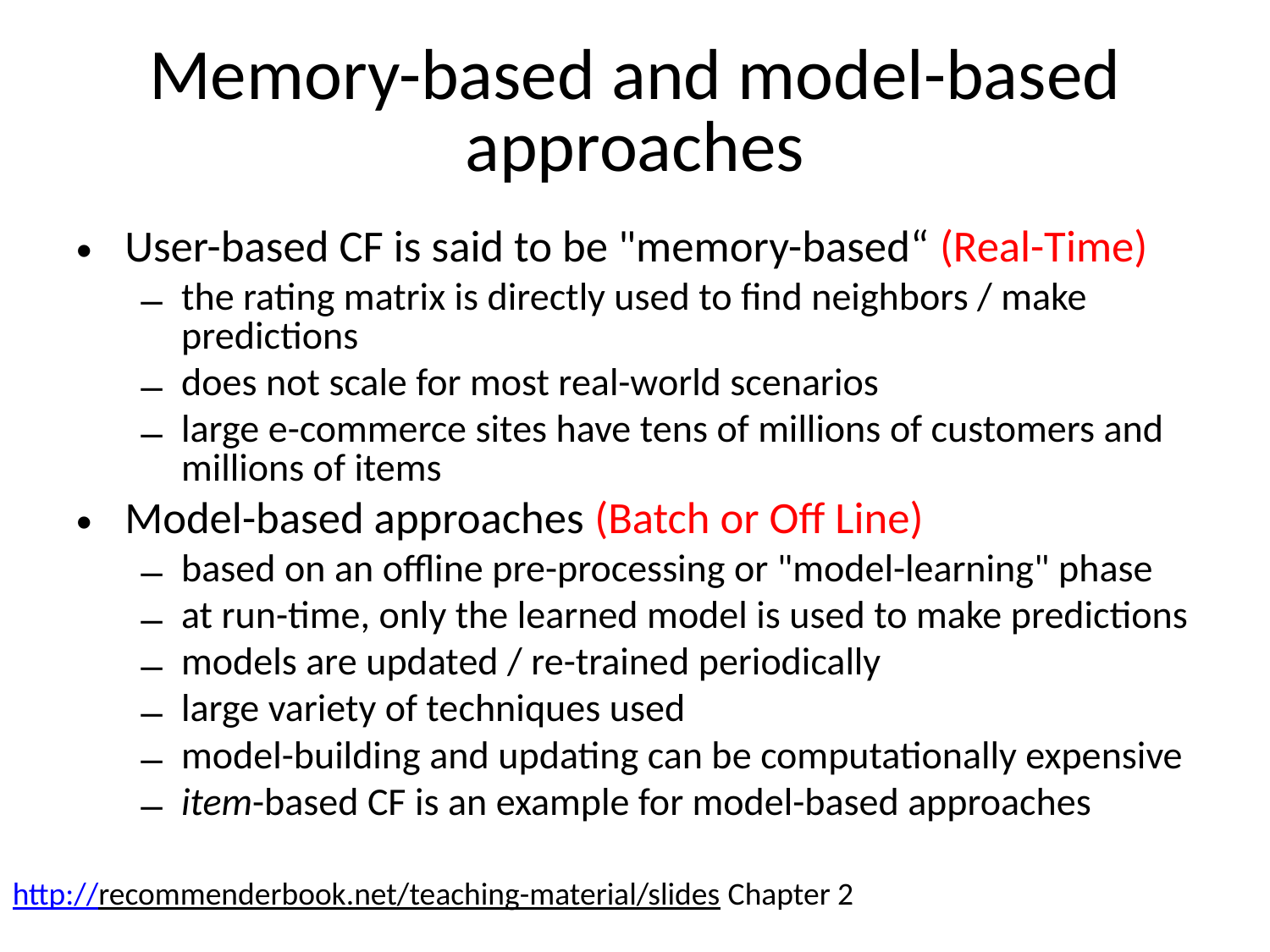

# Memory-based and model-based approaches
User-based CF is said to be "memory-based“ (Real-Time)
the rating matrix is directly used to find neighbors / make predictions
does not scale for most real-world scenarios
large e-commerce sites have tens of millions of customers and millions of items
Model-based approaches (Batch or Off Line)
based on an offline pre-processing or "model-learning" phase
at run-time, only the learned model is used to make predictions
models are updated / re-trained periodically
large variety of techniques used
model-building and updating can be computationally expensive
item-based CF is an example for model-based approaches
http://recommenderbook.net/teaching-material/slides Chapter 2